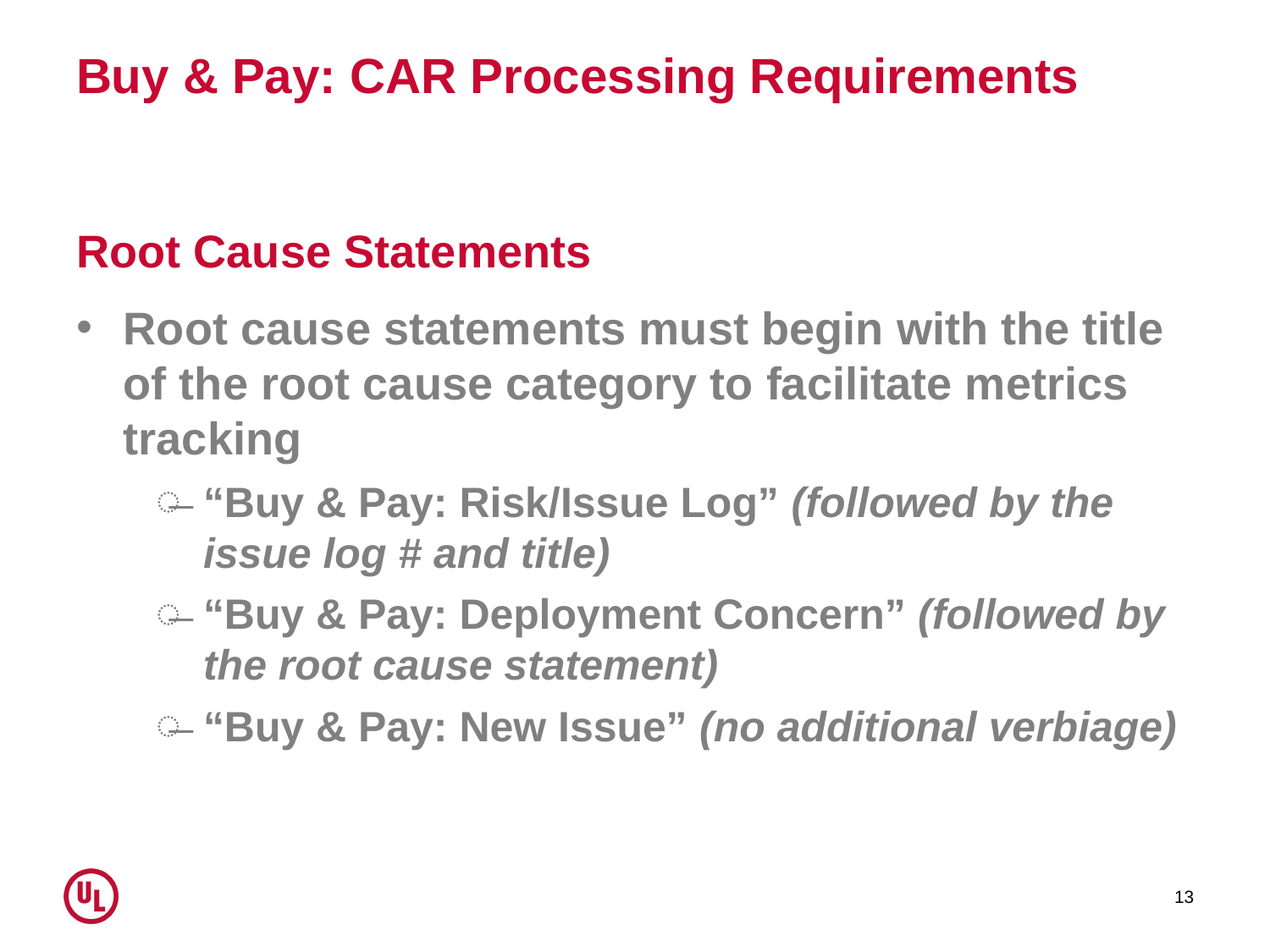

# Buy & Pay: CAR Processing Requirements
Root Cause Statements
Root cause statements must begin with the title of the root cause category to facilitate metrics tracking
“Buy & Pay: Risk/Issue Log” (followed by the issue log # and title)
“Buy & Pay: Deployment Concern” (followed by the root cause statement)
“Buy & Pay: New Issue” (no additional verbiage)
13